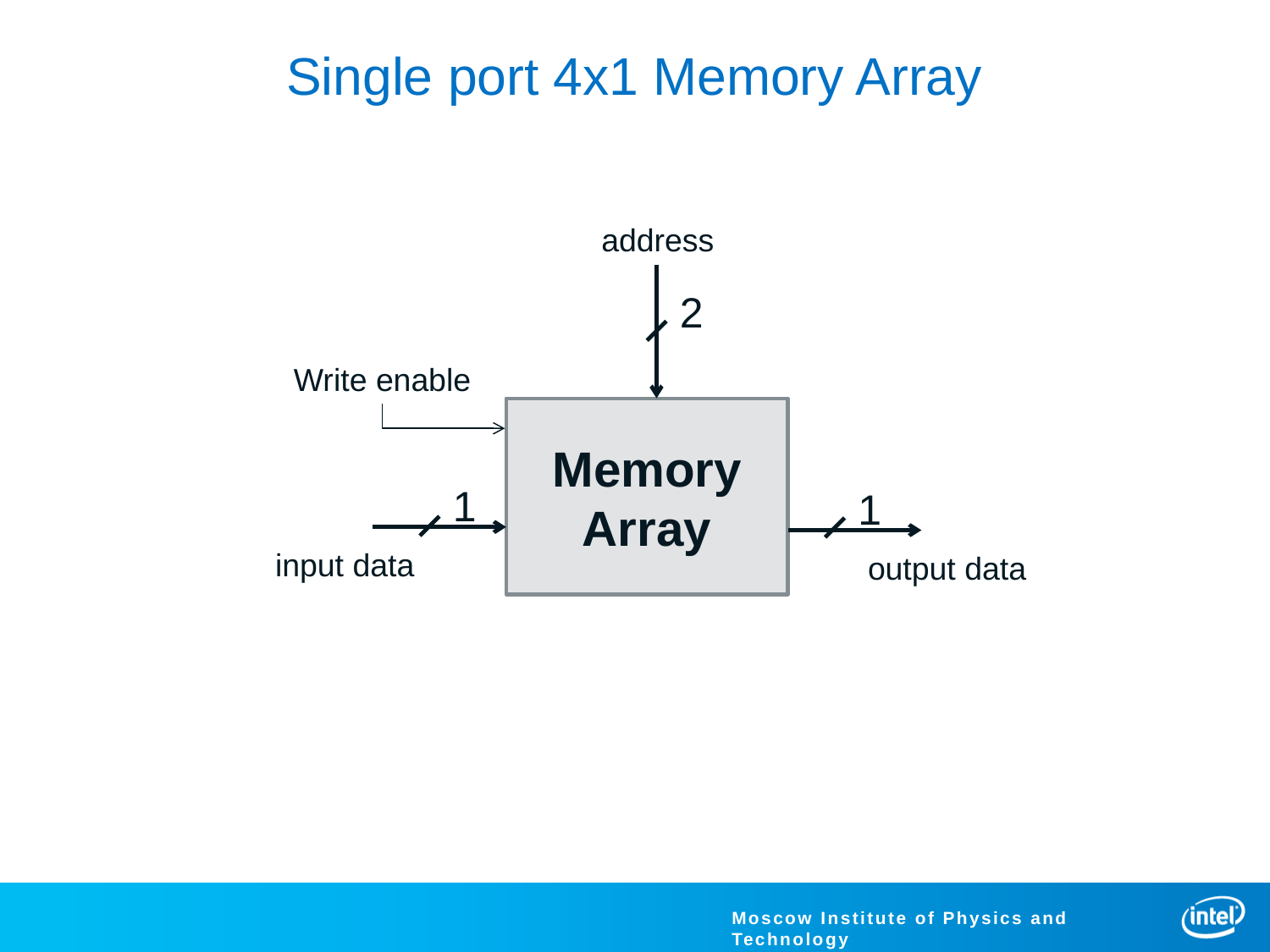

# Single port 4x1 Memory Array
address
2
Write enable
Memory
Array
1
1
input data
output data